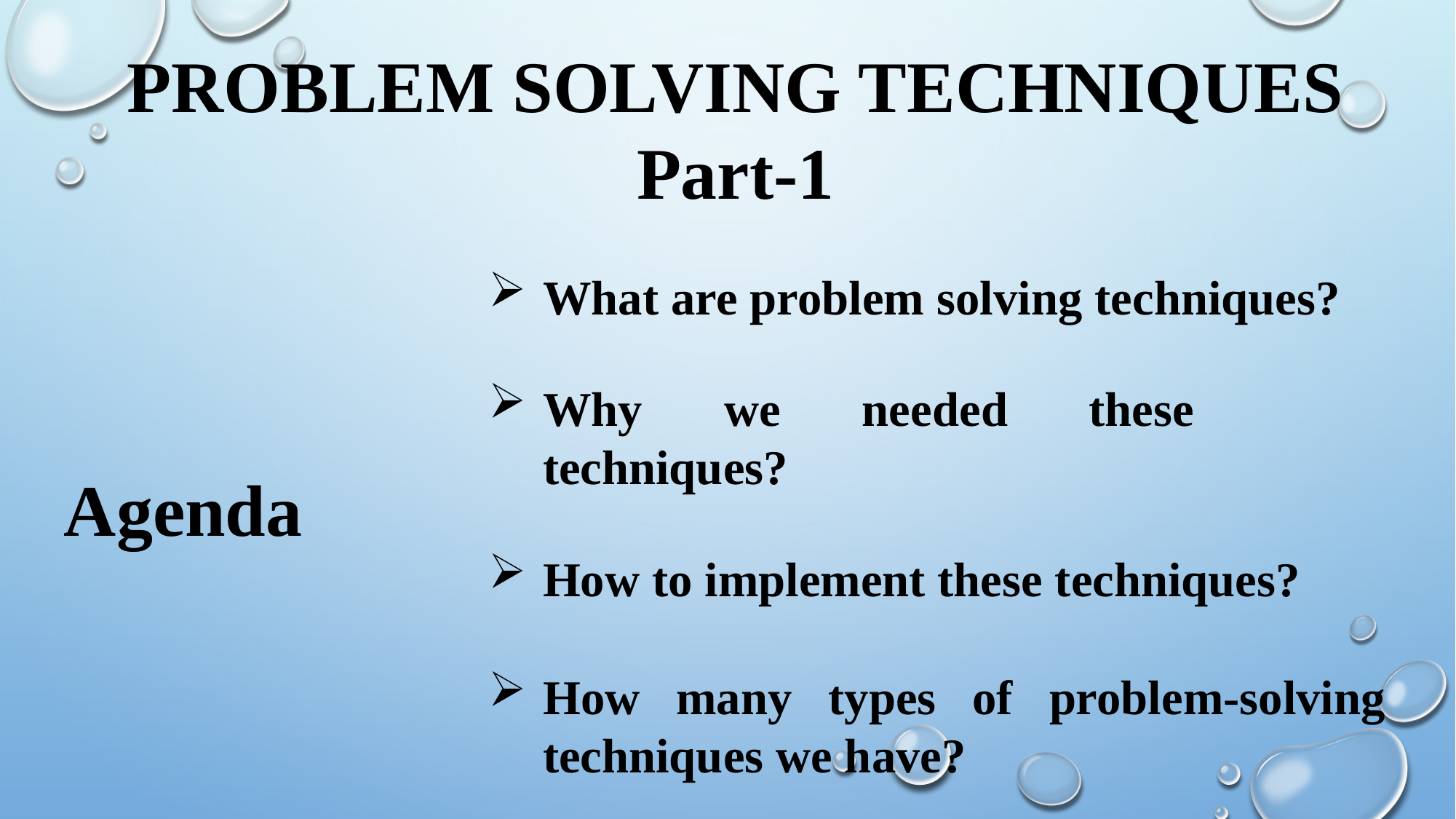

PROBLEM SOLVING TECHNIQUES Part-1
What are problem solving techniques?
Why we needed these techniques?
Agenda
How to implement these techniques?
How many types of problem-solving techniques we have?